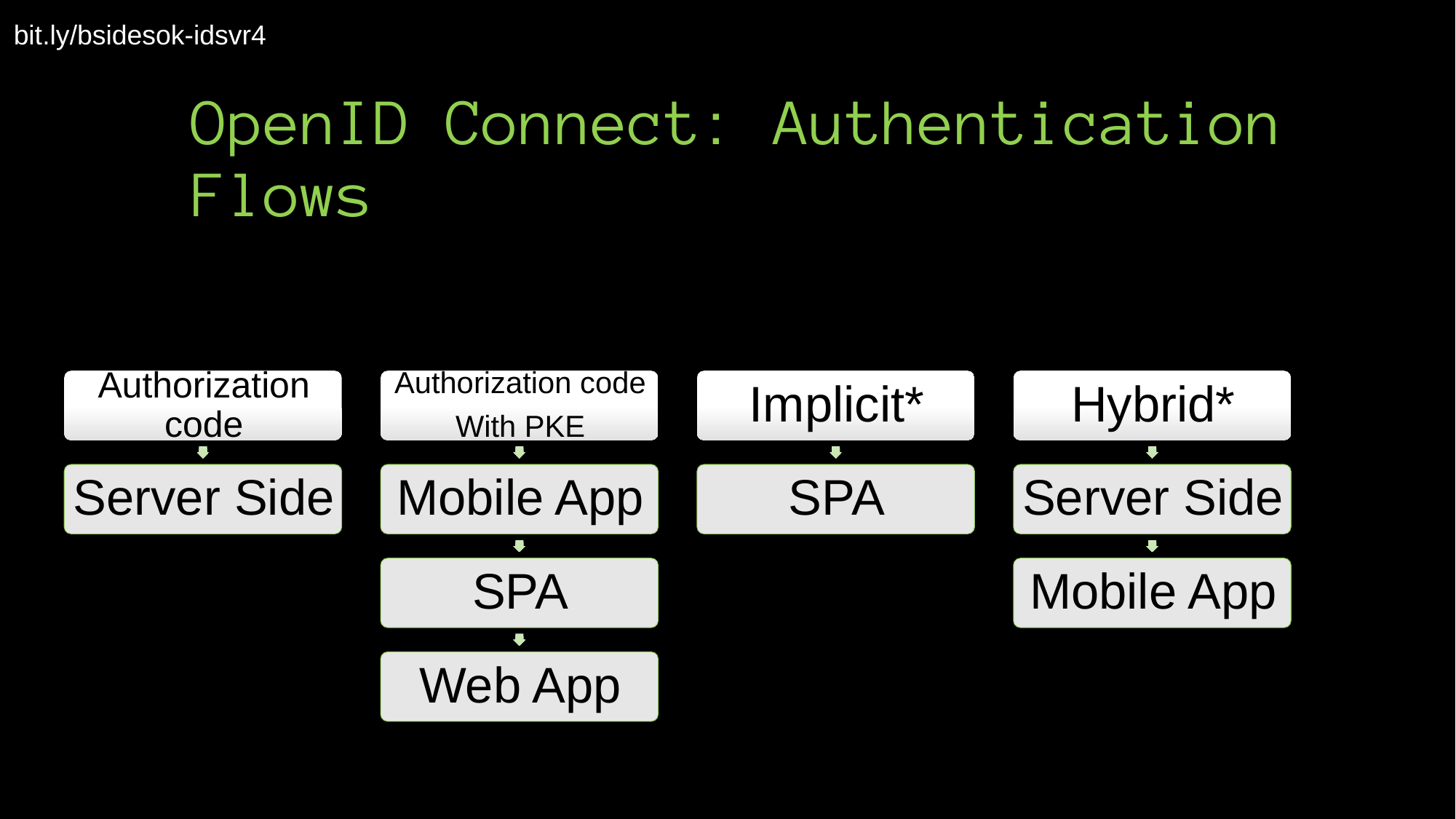

bit.ly/bsidesok-idsvr4
OpenID Connect: Authentication Flows
Authorization code
Server Side
Authorization code
With PKE
Mobile App
SPA
Web App
Implicit*
SPA
Hybrid*
Server Side
Mobile App